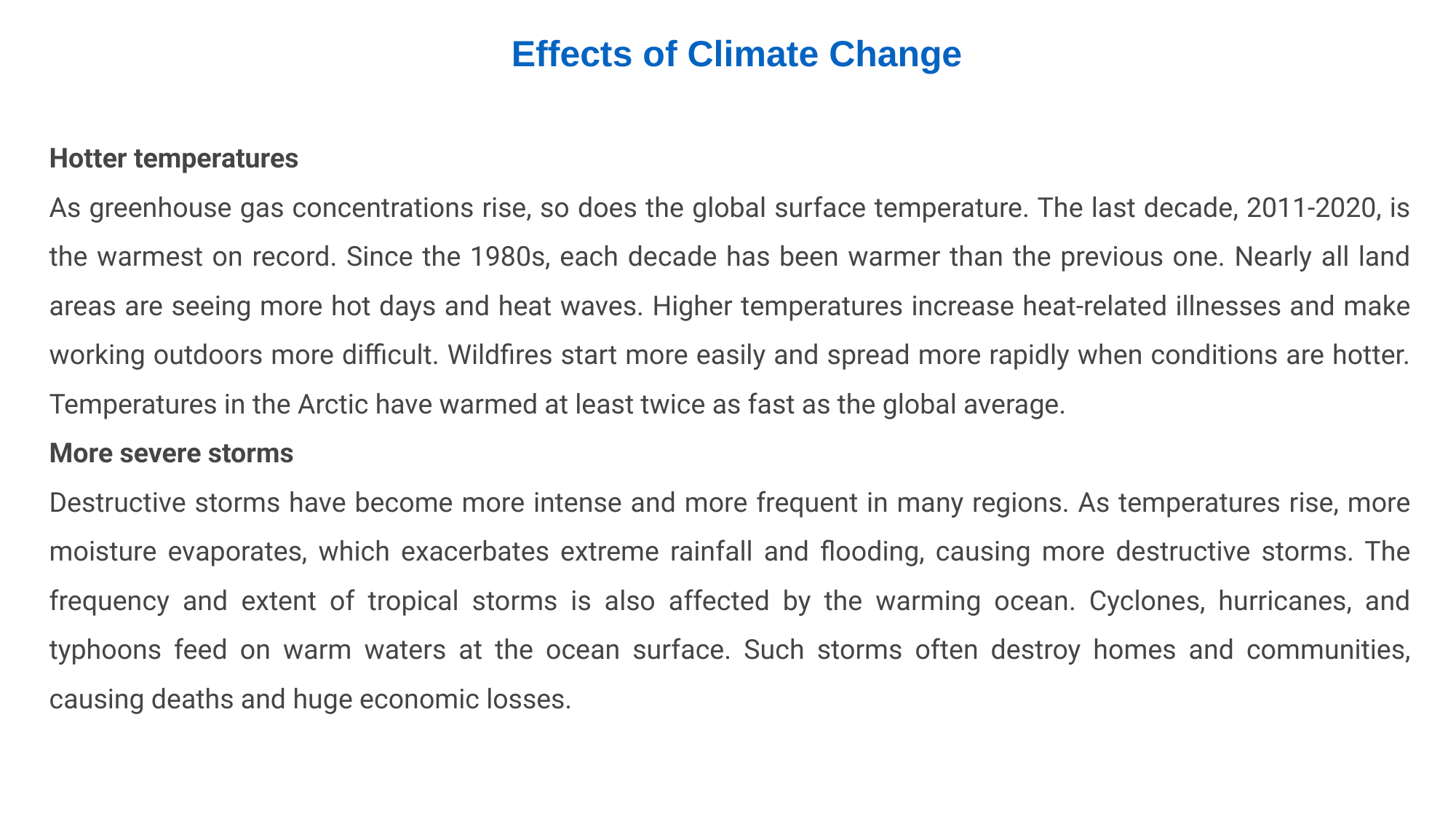

Effects of Climate Change
Hotter temperatures
As greenhouse gas concentrations rise, so does the global surface temperature. The last decade, 2011-2020, is the warmest on record. Since the 1980s, each decade has been warmer than the previous one. Nearly all land areas are seeing more hot days and heat waves. Higher temperatures increase heat-related illnesses and make working outdoors more difficult. Wildfires start more easily and spread more rapidly when conditions are hotter. Temperatures in the Arctic have warmed at least twice as fast as the global average.
More severe storms
Destructive storms have become more intense and more frequent in many regions. As temperatures rise, more moisture evaporates, which exacerbates extreme rainfall and flooding, causing more destructive storms. The frequency and extent of tropical storms is also affected by the warming ocean. Cyclones, hurricanes, and typhoons feed on warm waters at the ocean surface. Such storms often destroy homes and communities, causing deaths and huge economic losses.